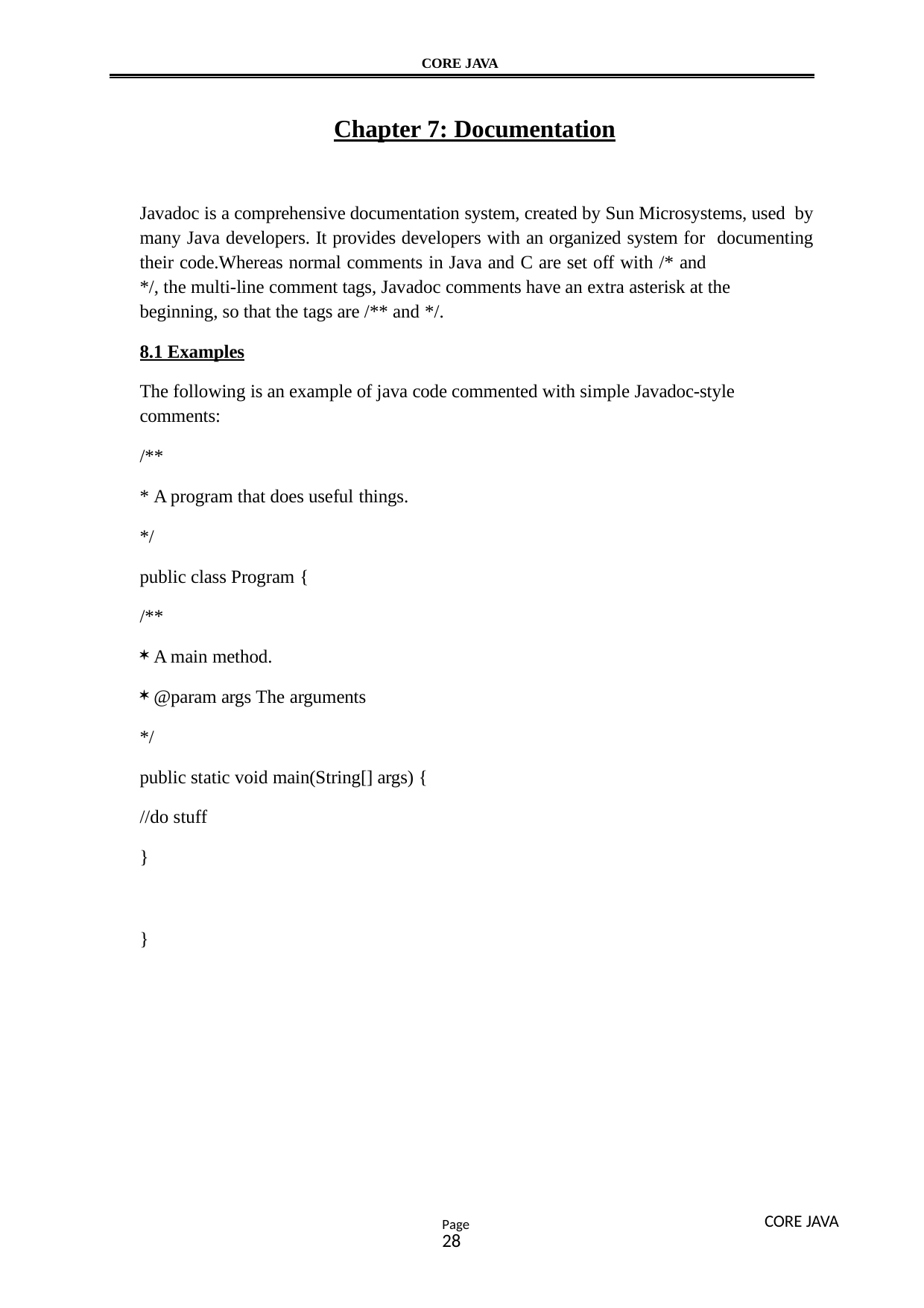

CORE JAVA

Chapter 7: Documentation
Javadoc is a comprehensive documentation system, created by Sun Microsystems, used  by many Java developers. It provides developers with an organized system for  documenting their code.Whereas normal comments in Java and C are set off with /* and
*/, the multi-line comment tags, Javadoc comments have an extra asterisk at the  beginning, so that the tags are /** and */.
8.1 Examples
The following is an example of java code commented with simple Javadoc-style  comments:
/**
* A program that does useful things.
*/
public class Program {
/**
A main method.
@param args The arguments
*/
public static void main(String[] args) {
//do stuff
}
}
CORE JAVA
Page28